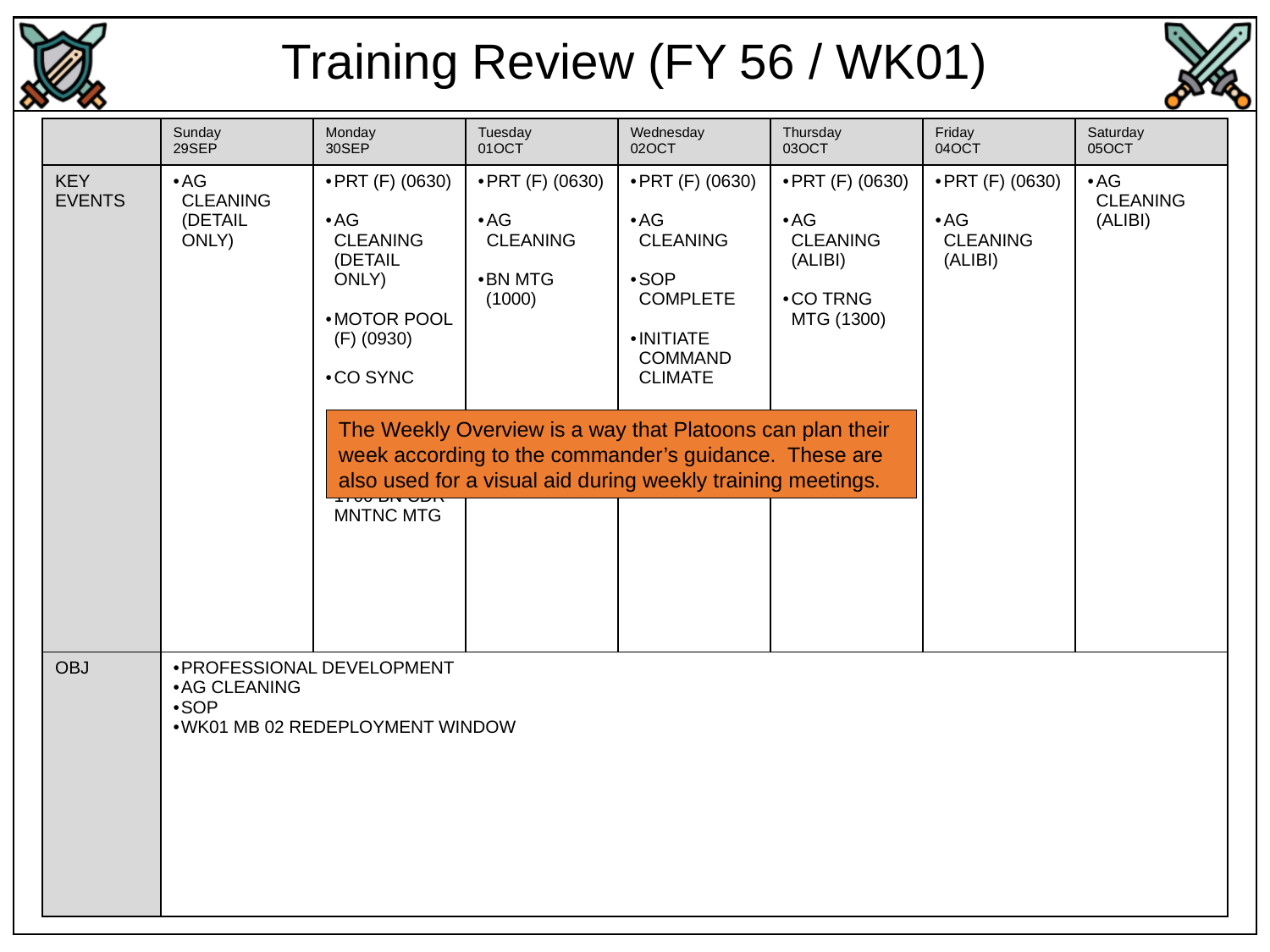

Training Review (FY 56 / WK01)
|  | Sunday 29SEP | Monday 30SEP | Tuesday 01OCT | Wednesday 02OCT | Thursday 03OCT | Friday 04OCT | Saturday 05OCT |
| --- | --- | --- | --- | --- | --- | --- | --- |
| KEY EVENTS | AG CLEANING (DETAIL ONLY) | PRT (F) (0630) AG CLEANING (DETAIL ONLY) MOTOR POOL (F) (0930) CO SYNC MNTNC MONDAY (FACILITIES) 1700 BN CDR MNTNC MTG | PRT (F) (0630) AG CLEANING BN MTG (1000) | PRT (F) (0630) AG CLEANING SOP COMPLETE INITIATE COMMAND CLIMATE | PRT (F) (0630) AG CLEANING (ALIBI) CO TRNG MTG (1300) | PRT (F) (0630) AG CLEANING (ALIBI) | AG CLEANING (ALIBI) |
| OBJ | PROFESSIONAL DEVELOPMENT AG CLEANING SOP WK01 MB 02 REDEPLOYMENT WINDOW |  |  |  |  |  |  |
The Weekly Overview is a way that Platoons can plan their week according to the commander’s guidance.  These are also used for a visual aid during weekly training meetings.